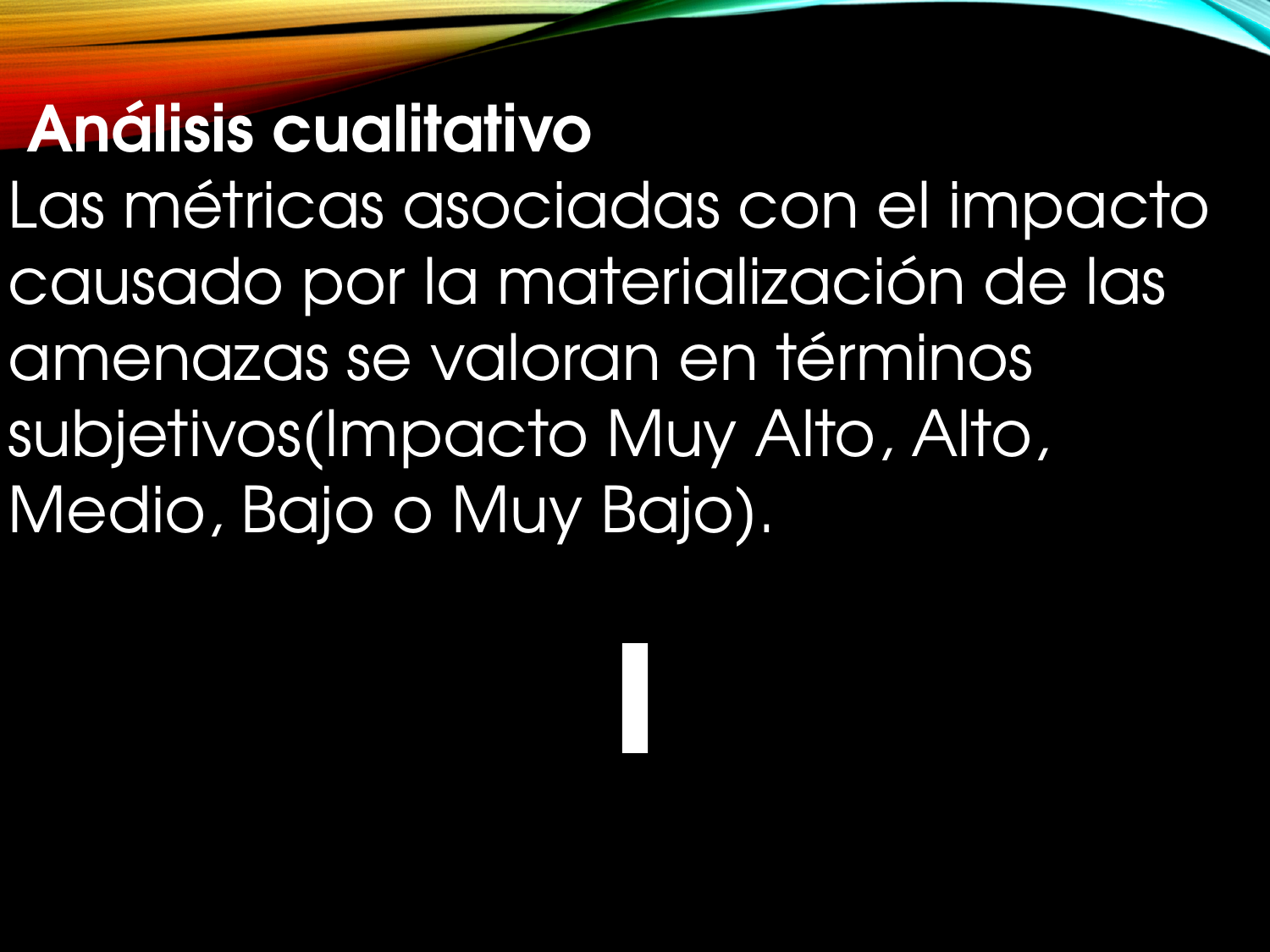

Análisis cualitativo
Las métricas asociadas con el impacto causado por la materialización de las amenazas se valoran en términos subjetivos(Impacto Muy Alto, Alto, Medio, Bajo o Muy Bajo).